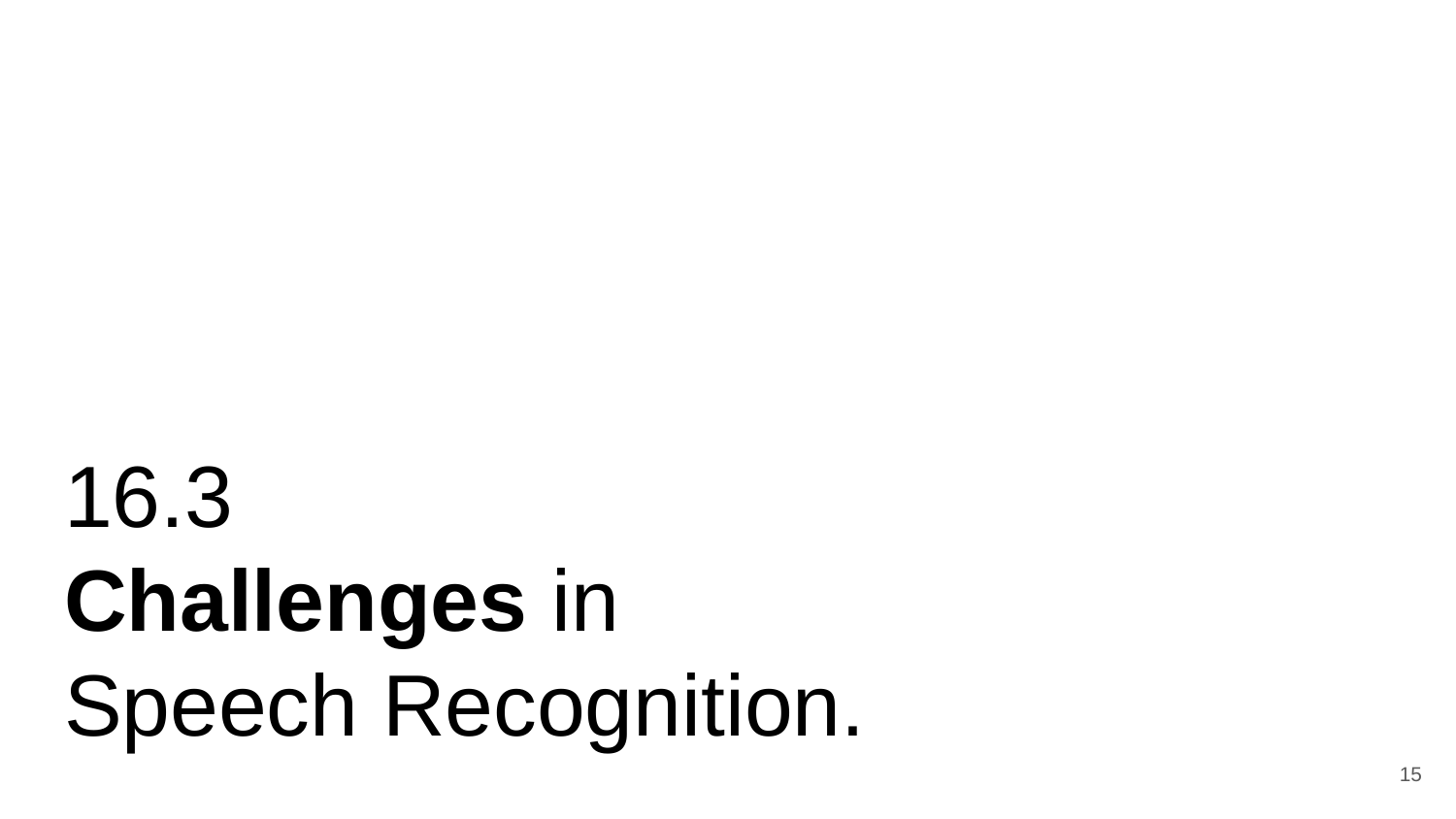

# 16.3
Challenges in
Speech Recognition.
15